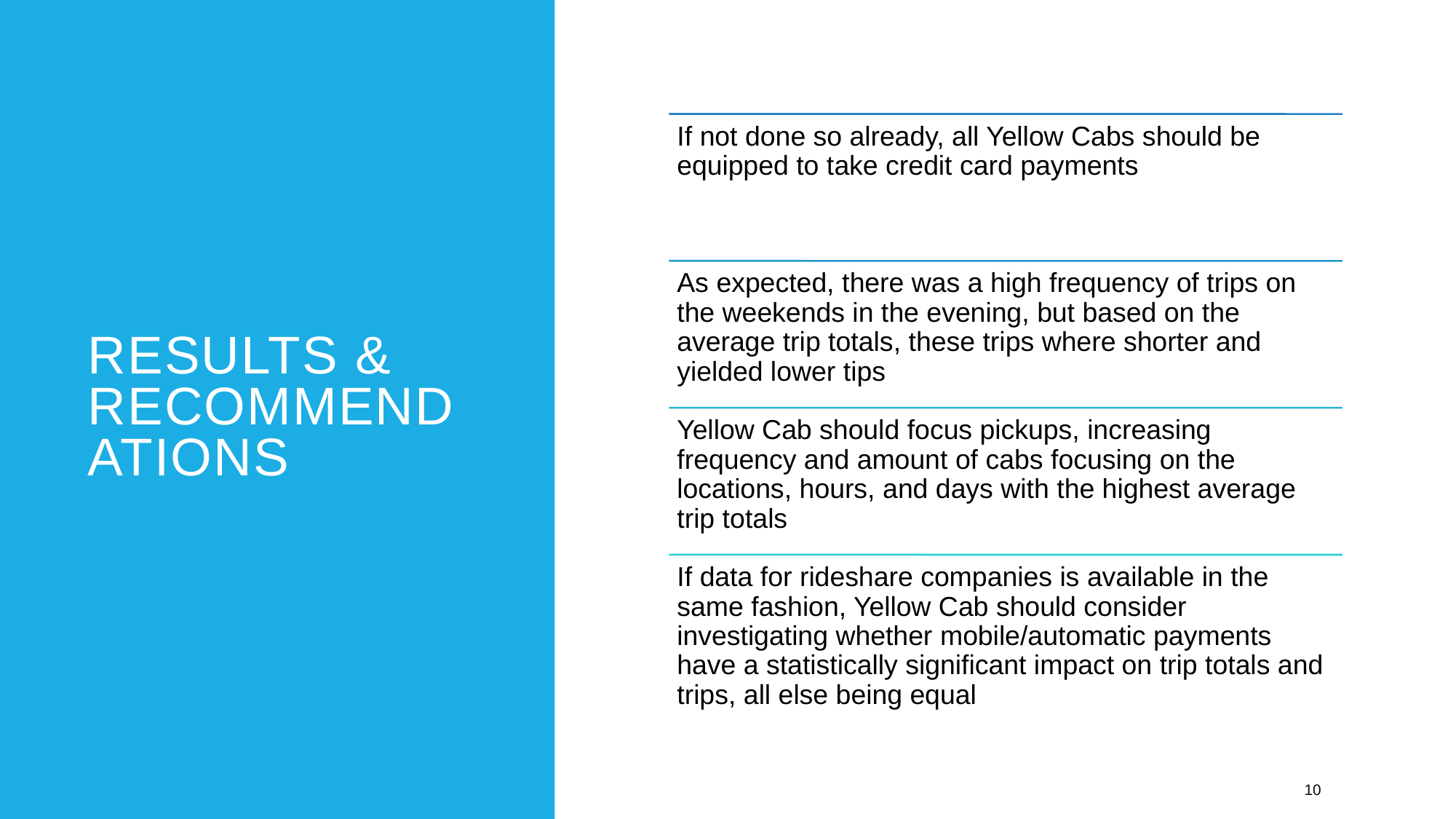

# Results & Recommendations
If not done so already, all Yellow Cabs should be equipped to take credit card payments
As expected, there was a high frequency of trips on the weekends in the evening, but based on the average trip totals, these trips where shorter and yielded lower tips
Yellow Cab should focus pickups, increasing frequency and amount of cabs focusing on the locations, hours, and days with the highest average trip totals
If data for rideshare companies is available in the same fashion, Yellow Cab should consider investigating whether mobile/automatic payments have a statistically significant impact on trip totals and trips, all else being equal
10